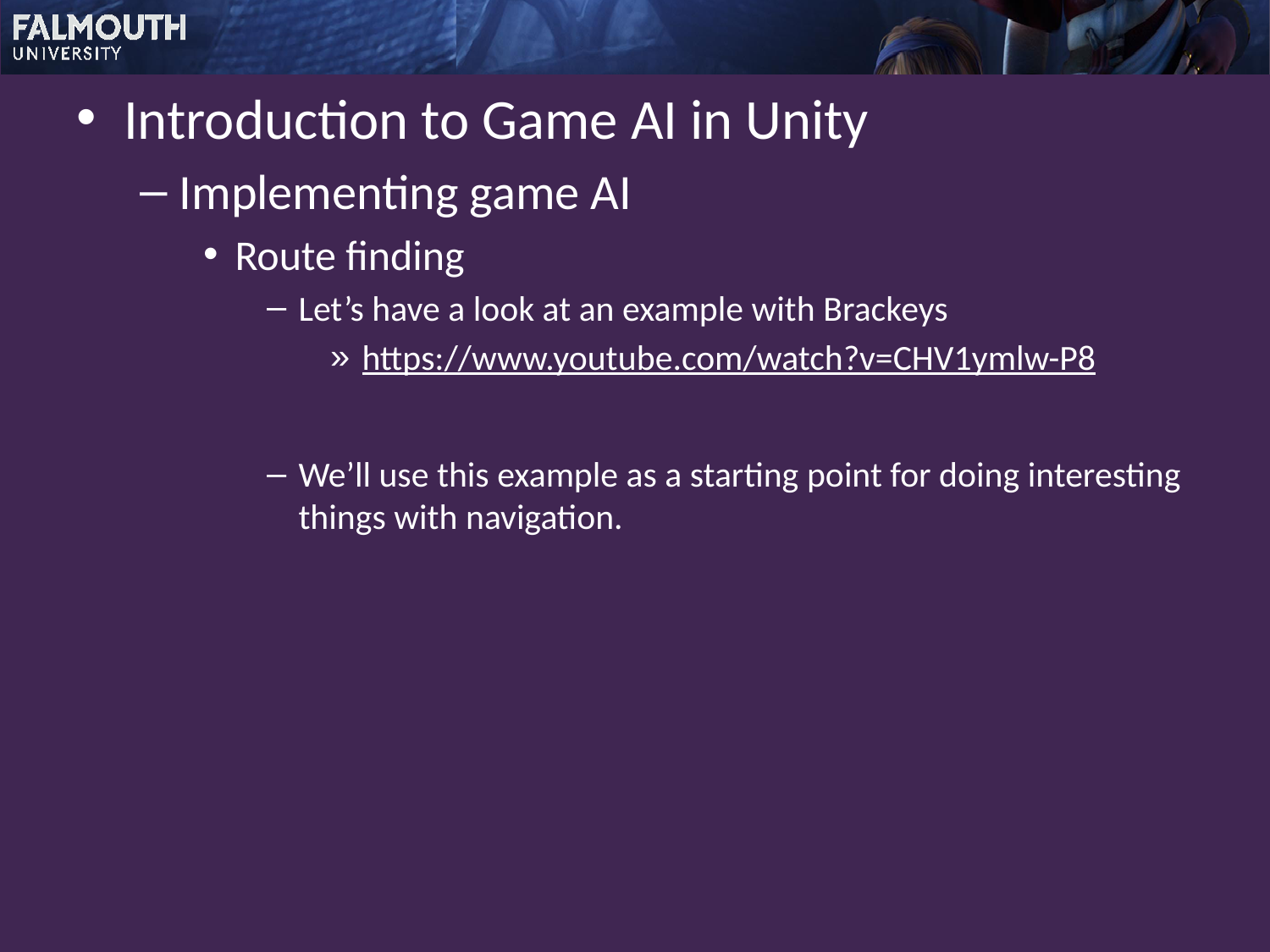

Introduction to Game AI in Unity
Implementing game AI
Route finding
Let’s have a look at an example with Brackeys
https://www.youtube.com/watch?v=CHV1ymlw-P8

We’ll use this example as a starting point for doing interesting things with navigation.